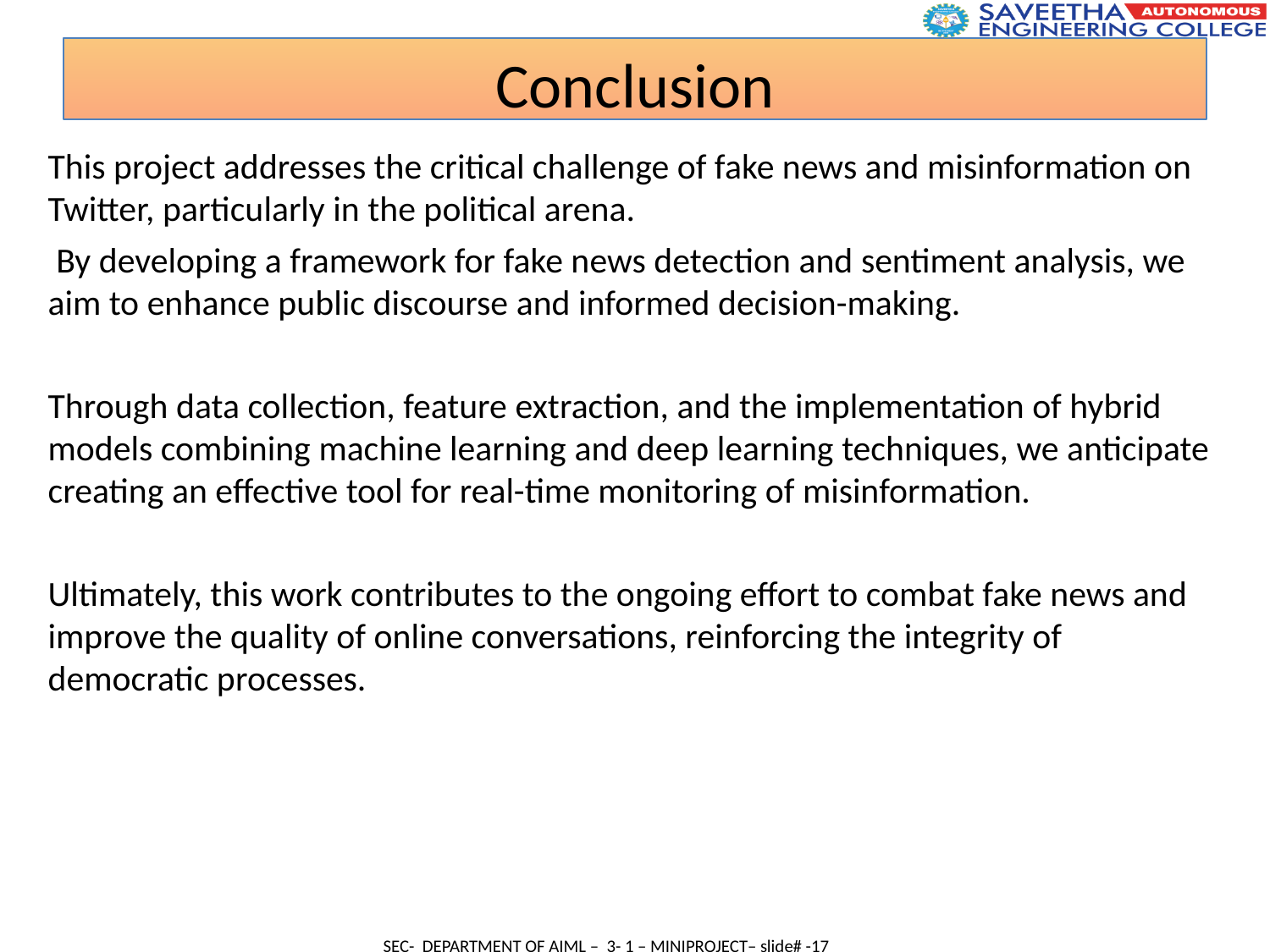

Conclusion
This project addresses the critical challenge of fake news and misinformation on Twitter, particularly in the political arena.
 By developing a framework for fake news detection and sentiment analysis, we aim to enhance public discourse and informed decision-making.

Through data collection, feature extraction, and the implementation of hybrid models combining machine learning and deep learning techniques, we anticipate creating an effective tool for real-time monitoring of misinformation.

Ultimately, this work contributes to the ongoing effort to combat fake news and improve the quality of online conversations, reinforcing the integrity of democratic processes.